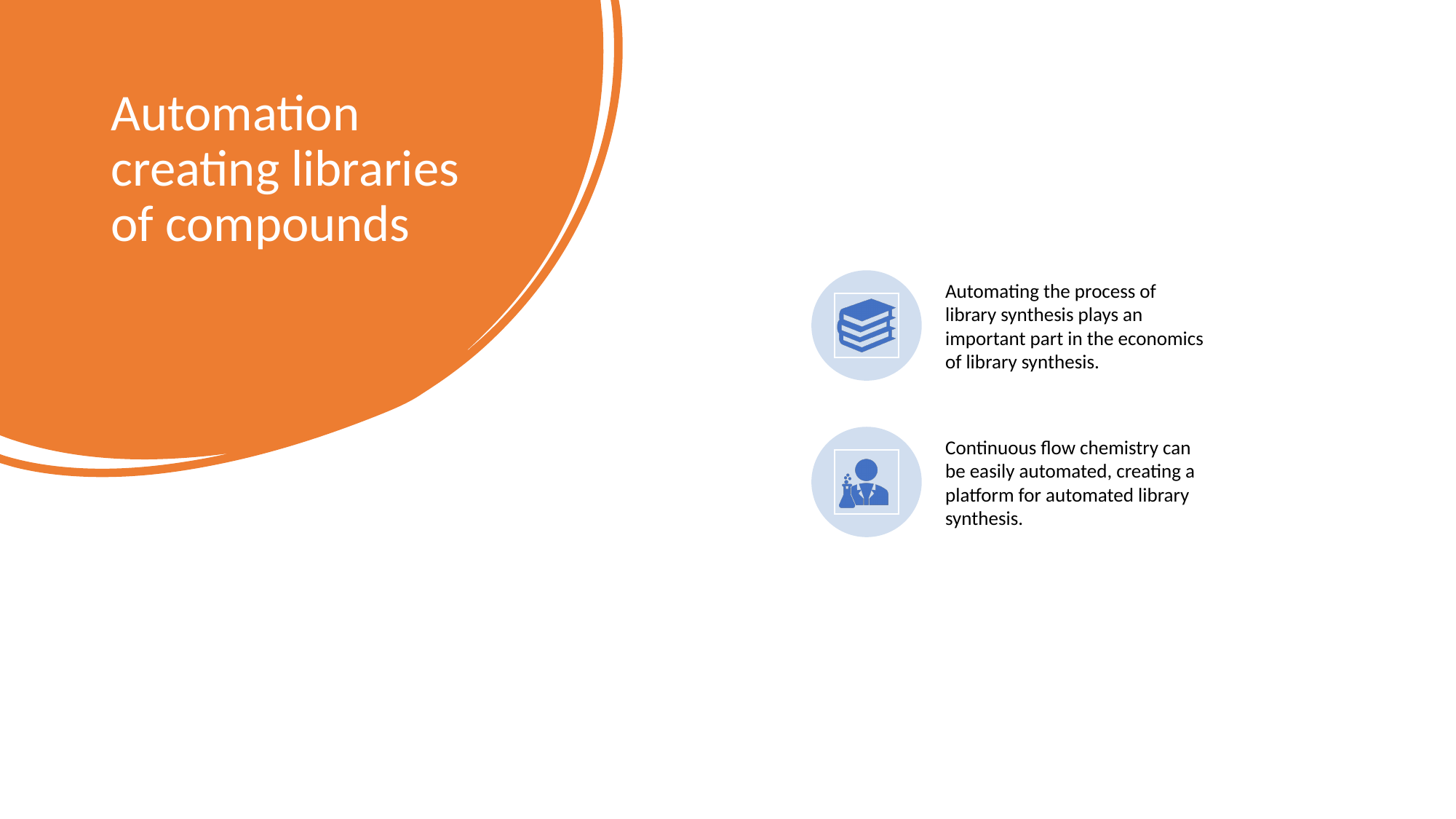

Automating the process of library synthesis plays an important part in the economics of library synthesis.
Continuous flow chemistry can be easily automated, creating a platform for automated library synthesis.
# Automation creating libraries of compounds